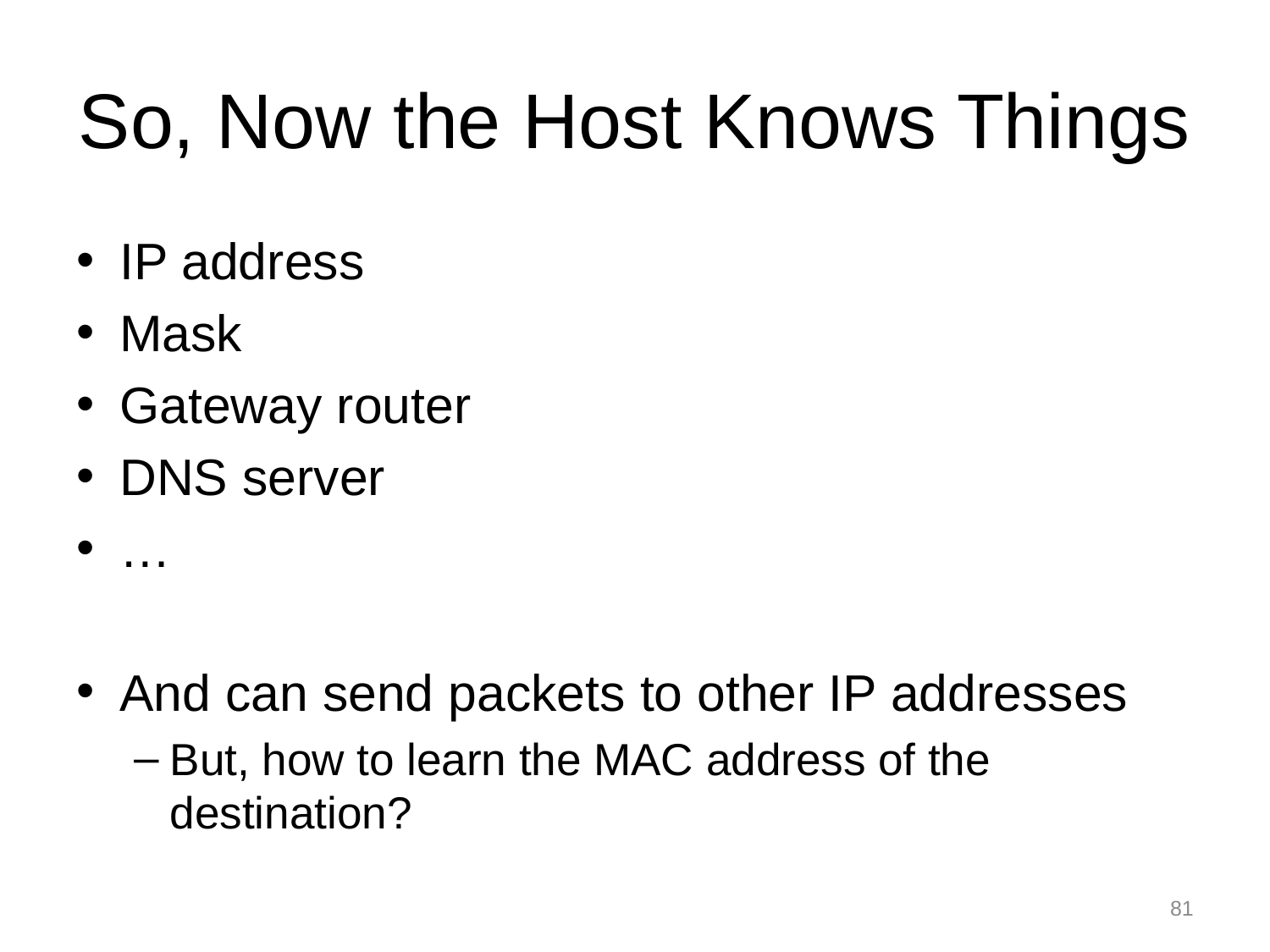

# So, Now the Host Knows Things
IP address
Mask
Gateway router
DNS server
…

And can send packets to other IP addresses
But, how to learn the MAC address of the destination?
81